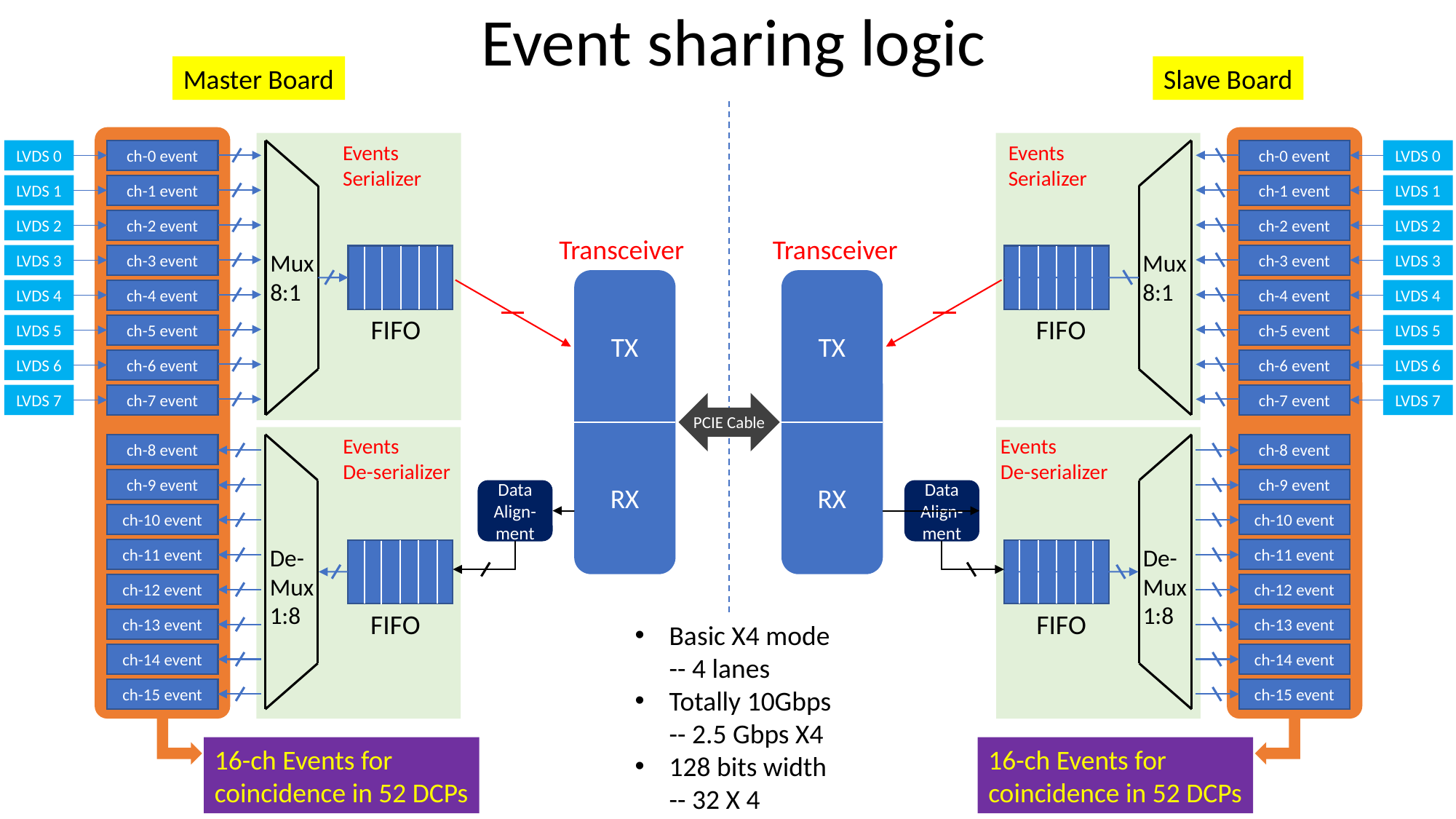

# Event sharing logic
Master Board
Slave Board

Mux
8:1

FIFO
Events
Serializer
LVDS 0
LVDS 1
LVDS 2
LVDS 3
LVDS 4
LVDS 5
LVDS 6
LVDS 7
 ch-0 event
 ch-1 event
 ch-2 event
 ch-3 event
 ch-4 event
 ch-5 event
 ch-6 event
 ch-7 event
Transceiver

TX
Events
De-serializer

De-
Mux
1:8

FIFO
 ch-8 event
 ch-9 event
 ch-10 event
 ch-11 event
 ch-12 event
 ch-13 event
 ch-14 event
 ch-15 event
RX
Data Align-ment

16-ch Events for
coincidence in 52 DCPs

Mux
8:1

FIFO
Events
Serializer
LVDS 0
LVDS 1
LVDS 2
LVDS 3
LVDS 4
LVDS 5
LVDS 6
LVDS 7
 ch-0 event
 ch-1 event
 ch-2 event
 ch-3 event
 ch-4 event
 ch-5 event
 ch-6 event
 ch-7 event
Transceiver

TX
Events
De-serializer

De-
Mux
1:8

FIFO
 ch-8 event
 ch-9 event
 ch-10 event
 ch-11 event
 ch-12 event
 ch-13 event
 ch-14 event
 ch-15 event
RX
Data Align-ment

16-ch Events for
coincidence in 52 DCPs

PCIE Cable
Basic X4 mode
-- 4 lanes
Totally 10Gbps
-- 2.5 Gbps X4
128 bits width
-- 32 X 4